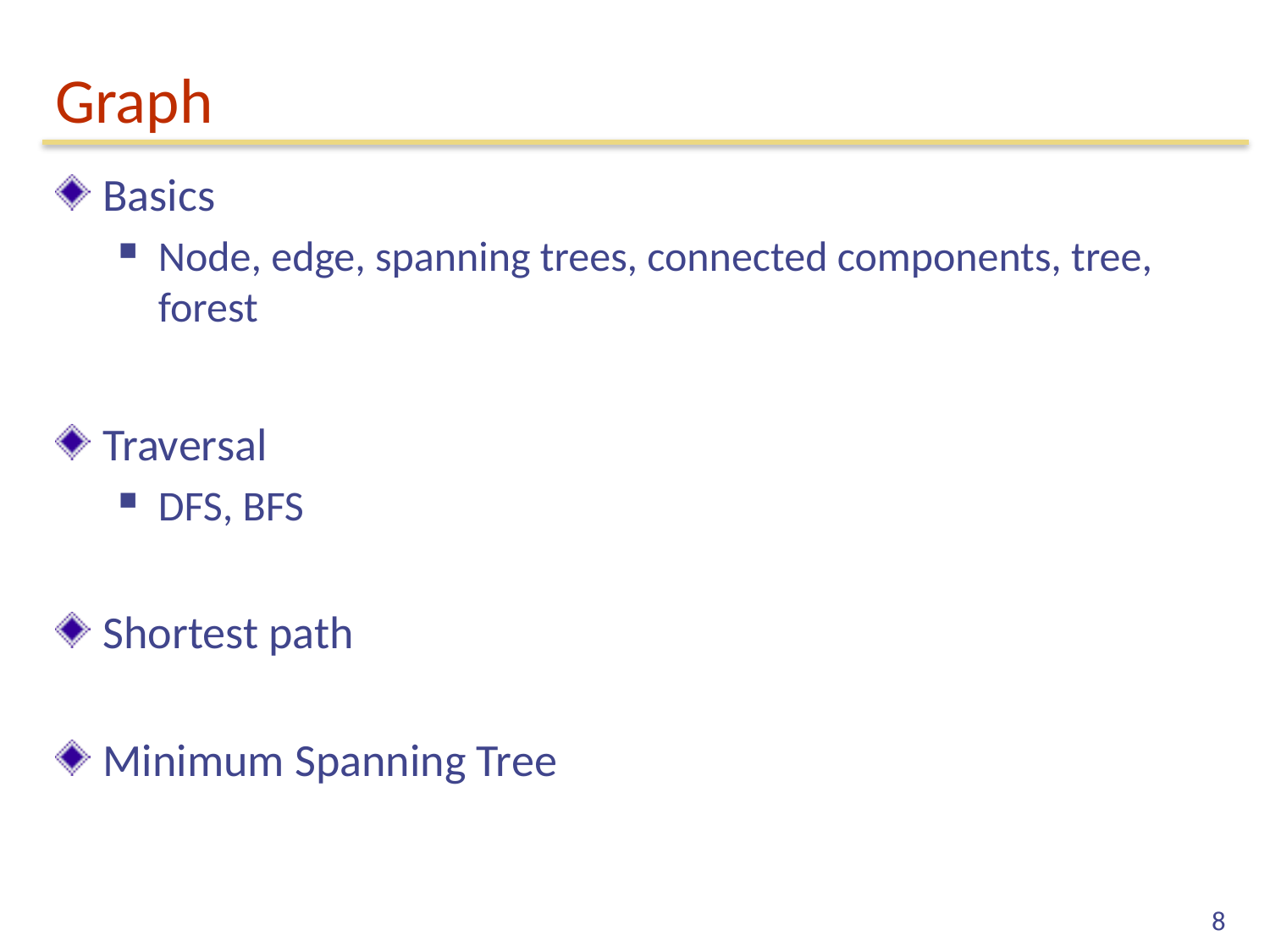

# Graph
Basics
Node, edge, spanning trees, connected components, tree, forest

Traversal
DFS, BFS

Shortest path

Minimum Spanning Tree
8